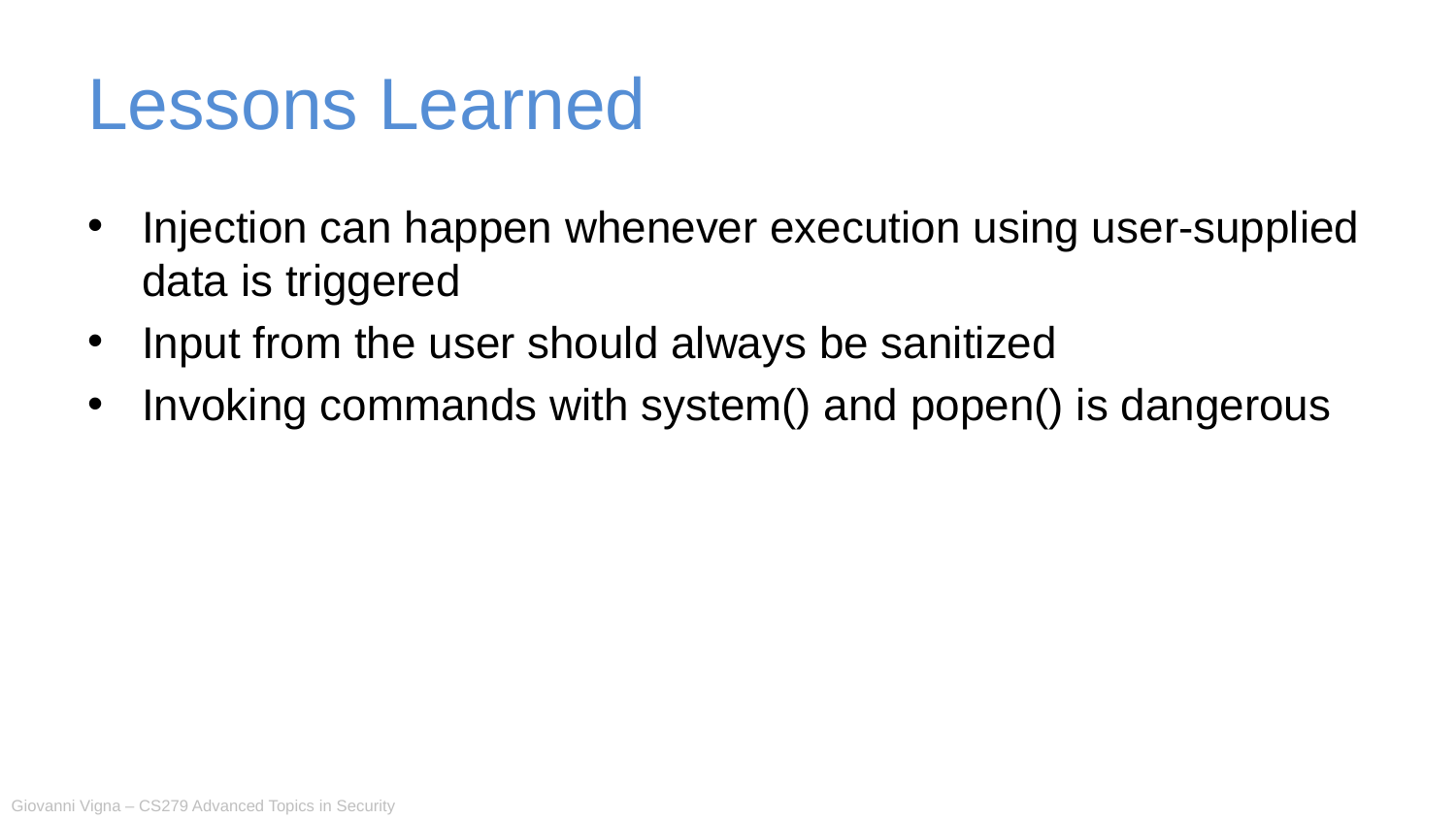

# Lessons Learned
Injection can happen whenever execution using user-supplied data is triggered
Input from the user should always be sanitized
Invoking commands with system() and popen() is dangerous